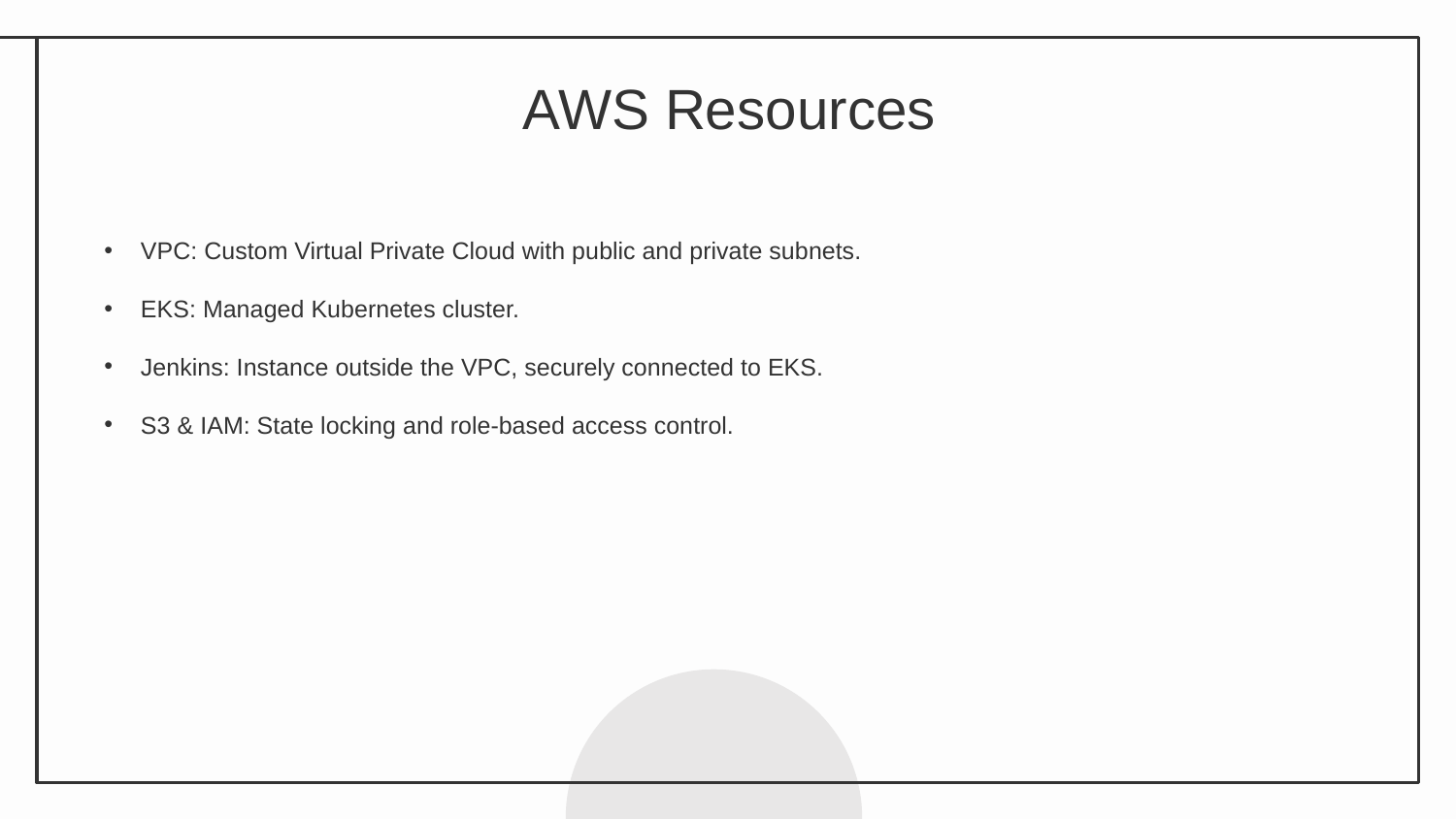

# AWS Resources
VPC: Custom Virtual Private Cloud with public and private subnets.
EKS: Managed Kubernetes cluster.
Jenkins: Instance outside the VPC, securely connected to EKS.
S3 & IAM: State locking and role-based access control.